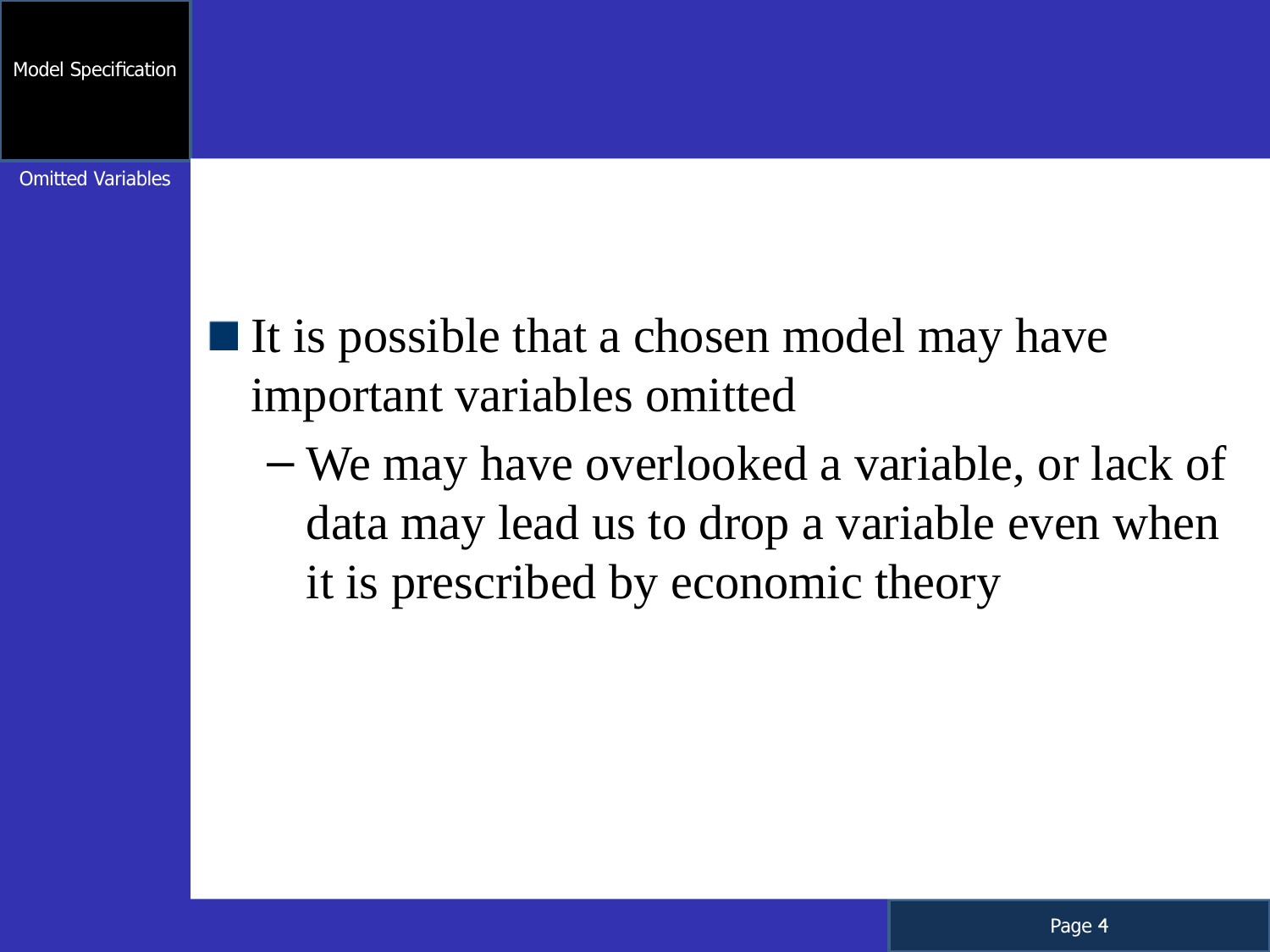

Model Specification

It is possible that a chosen model may have important variables omitted
We may have overlooked a variable, or lack of data may lead us to drop a variable even when it is prescribed by economic theory
Omitted Variables